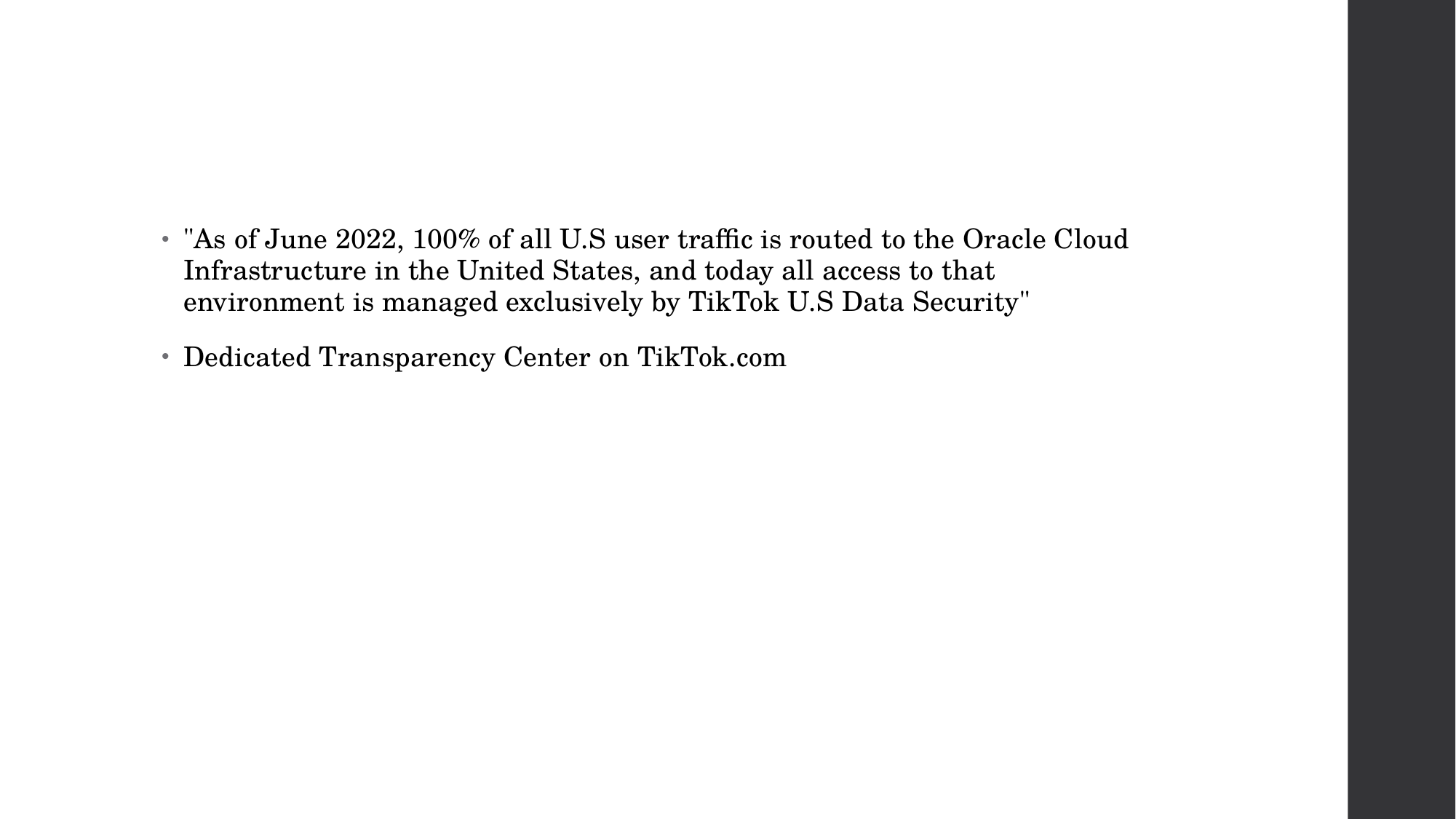

#
"As of June 2022, 100% of all U.S user traffic is routed to the Oracle Cloud Infrastructure in the United States, and today all access to that environment is managed exclusively by TikTok U.S Data Security"
Dedicated Transparency Center on TikTok.com